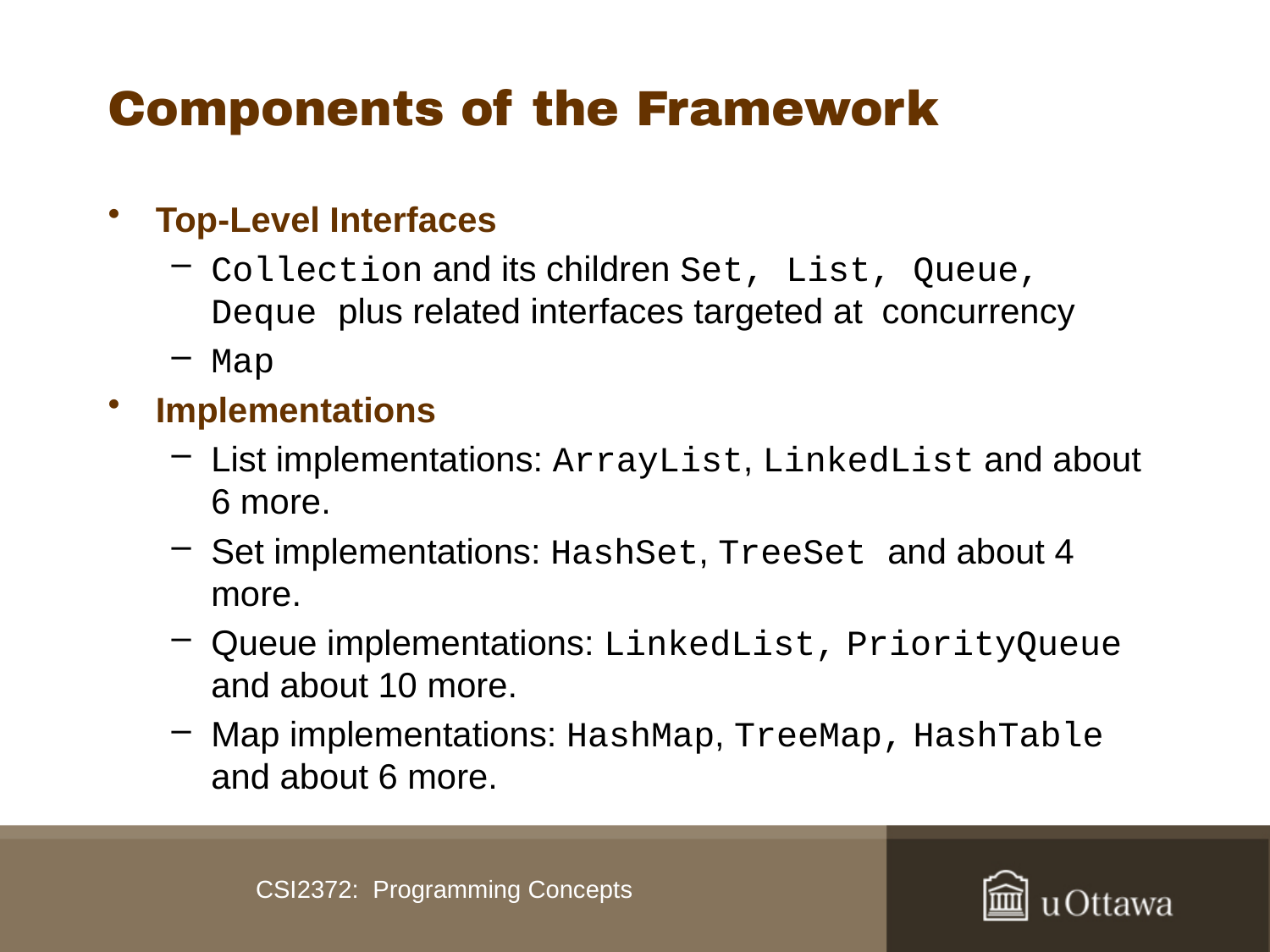

# Components of the Framework
Top-Level Interfaces
Collection and its children Set, List, Queue, Deque plus related interfaces targeted at  concurrency
Map
Implementations
List implementations: ArrayList, LinkedList and about 6 more.
Set implementations: HashSet, TreeSet and about 4 more.
Queue implementations: LinkedList, PriorityQueue  and about 10 more.
Map implementations: HashMap, TreeMap, HashTable and about 6 more.

CSI2372:  Programming Concepts